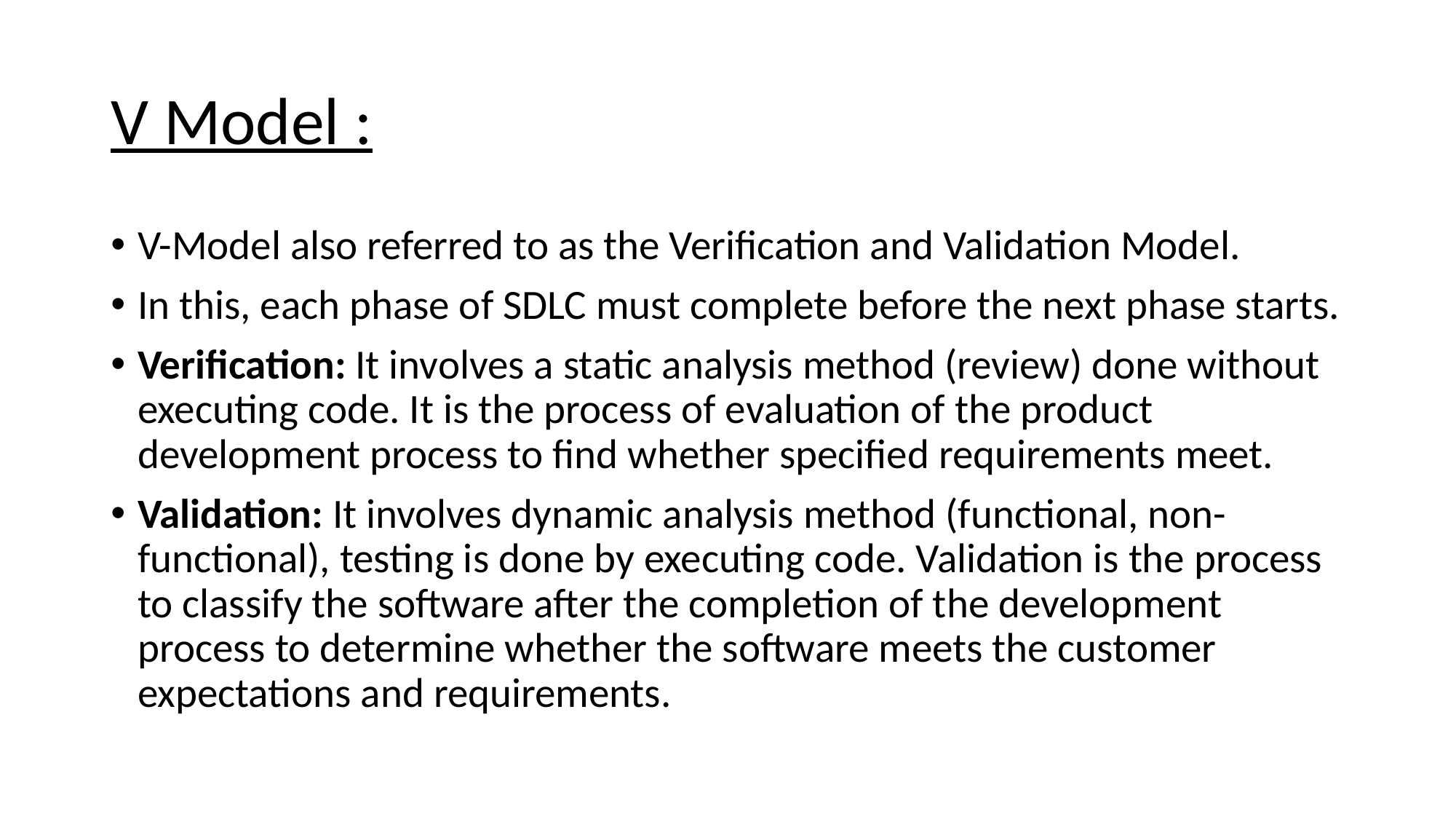

# V Model :
V-Model also referred to as the Verification and Validation Model.
In this, each phase of SDLC must complete before the next phase starts.
Verification: It involves a static analysis method (review) done without executing code. It is the process of evaluation of the product development process to find whether specified requirements meet.
Validation: It involves dynamic analysis method (functional, non-functional), testing is done by executing code. Validation is the process to classify the software after the completion of the development process to determine whether the software meets the customer expectations and requirements.